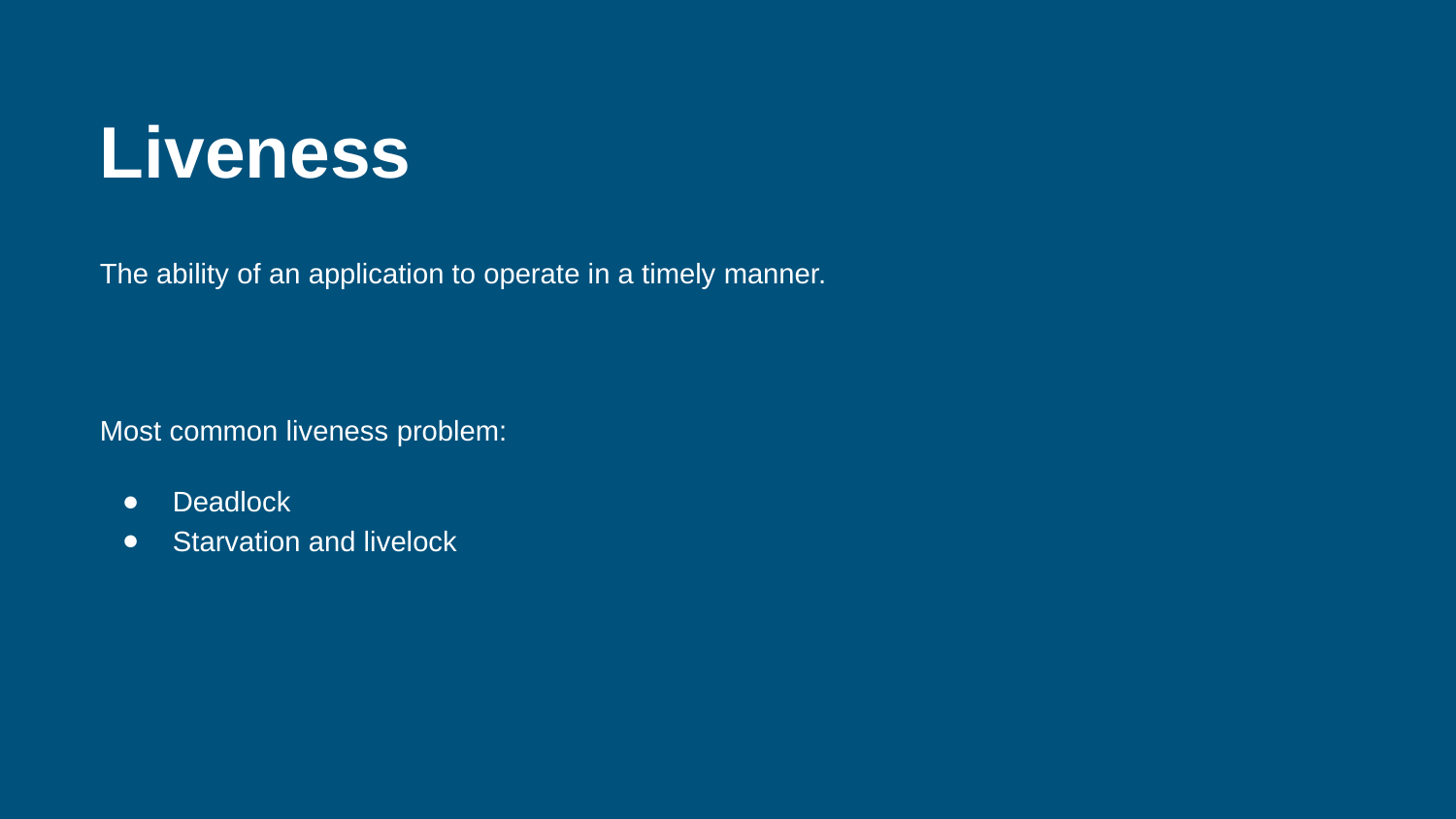

Liveness
The ability of an application to operate in a timely manner.
Most common liveness problem:
Deadlock
Starvation and livelock